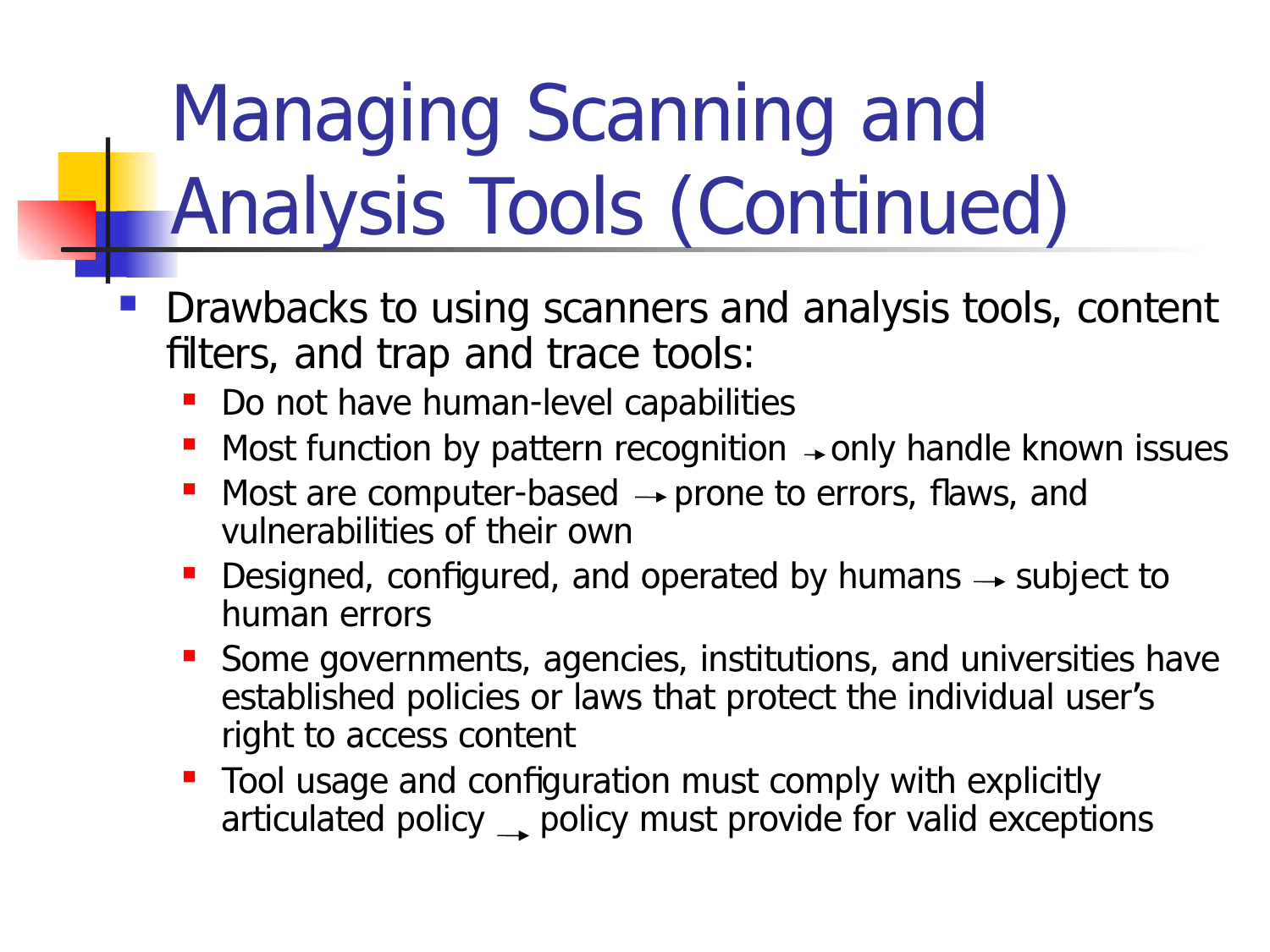

# Managing Scanning and Analysis Tools (Continued)
Drawbacks to using scanners and analysis tools, content filters, and trap and trace tools:
Do not have human-level capabilities
Most function by pattern recognition    only handle known issues
Most are computer-based     prone to errors, flaws, and vulnerabilities of their own
Designed, configured, and operated by humans     subject to human errors
Some governments, agencies, institutions, and universities have established policies or laws that protect the individual user’s right to access content
Tool usage and configuration must comply with explicitly articulated policy     policy must provide for valid exceptions